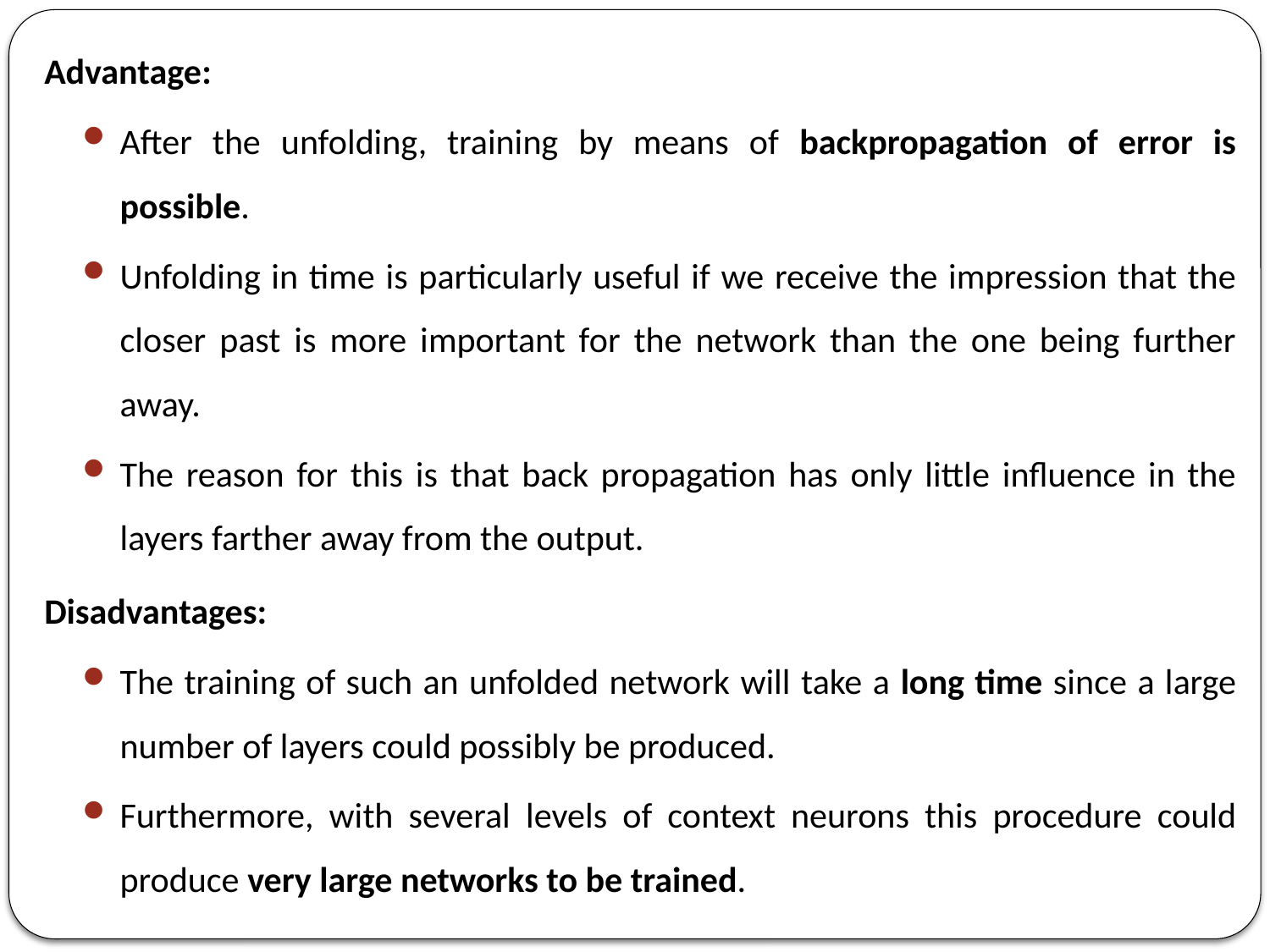

Advantage:
After the unfolding, training by means of backpropagation of error is possible.
Unfolding in time is particularly useful if we receive the impression that the closer past is more important for the network than the one being further away.
The reason for this is that back propagation has only little influence in the layers farther away from the output.
Disadvantages:
The training of such an unfolded network will take a long time since a large number of layers could possibly be produced.
Furthermore, with several levels of context neurons this procedure could produce very large networks to be trained.